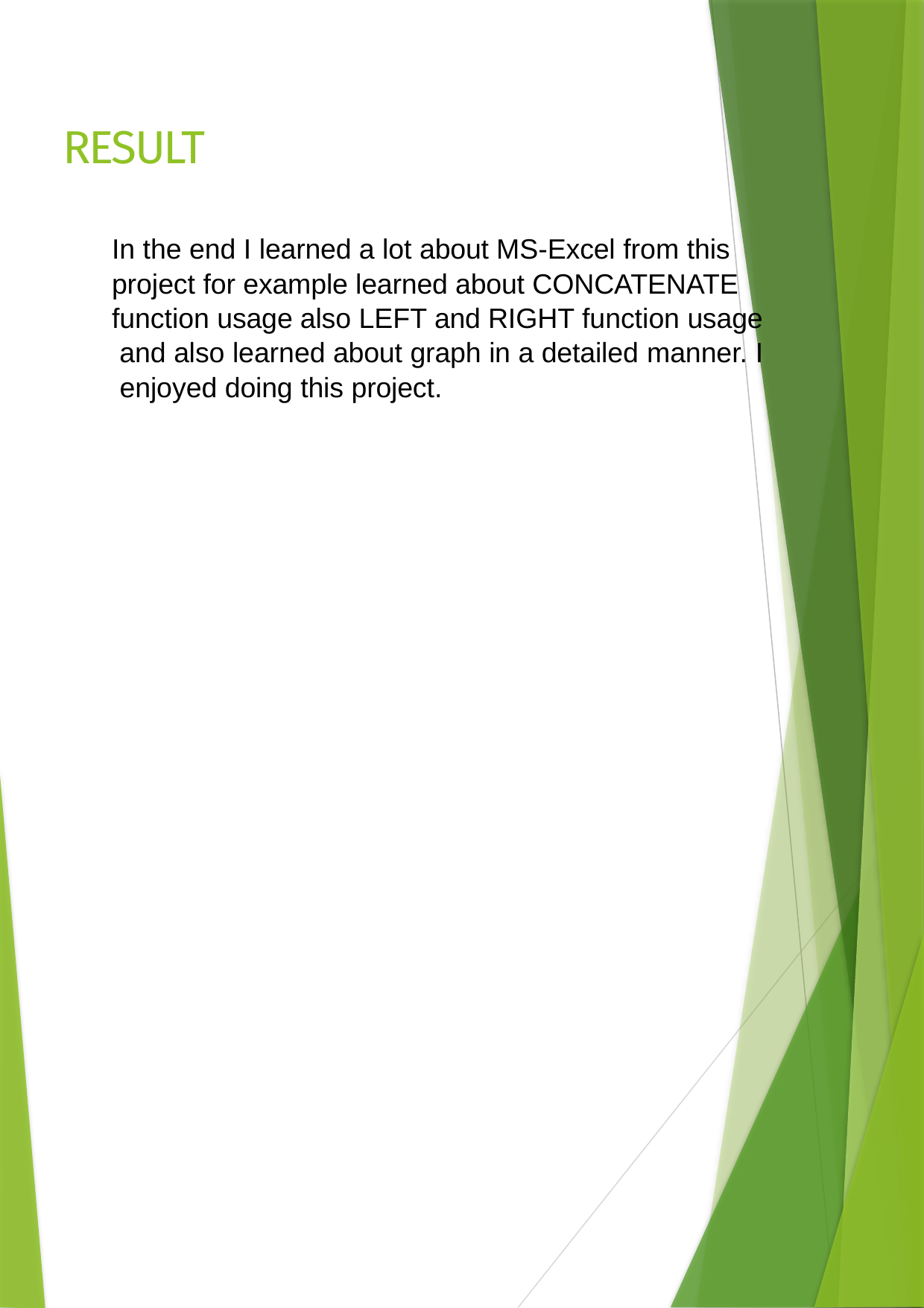

# RESULT
In the end I learned a lot about MS-Excel from this  project for example learned about CONCATENATE  function usage also LEFT and RIGHT function usage  and also learned about graph in a detailed manner. I  enjoyed doing this project.